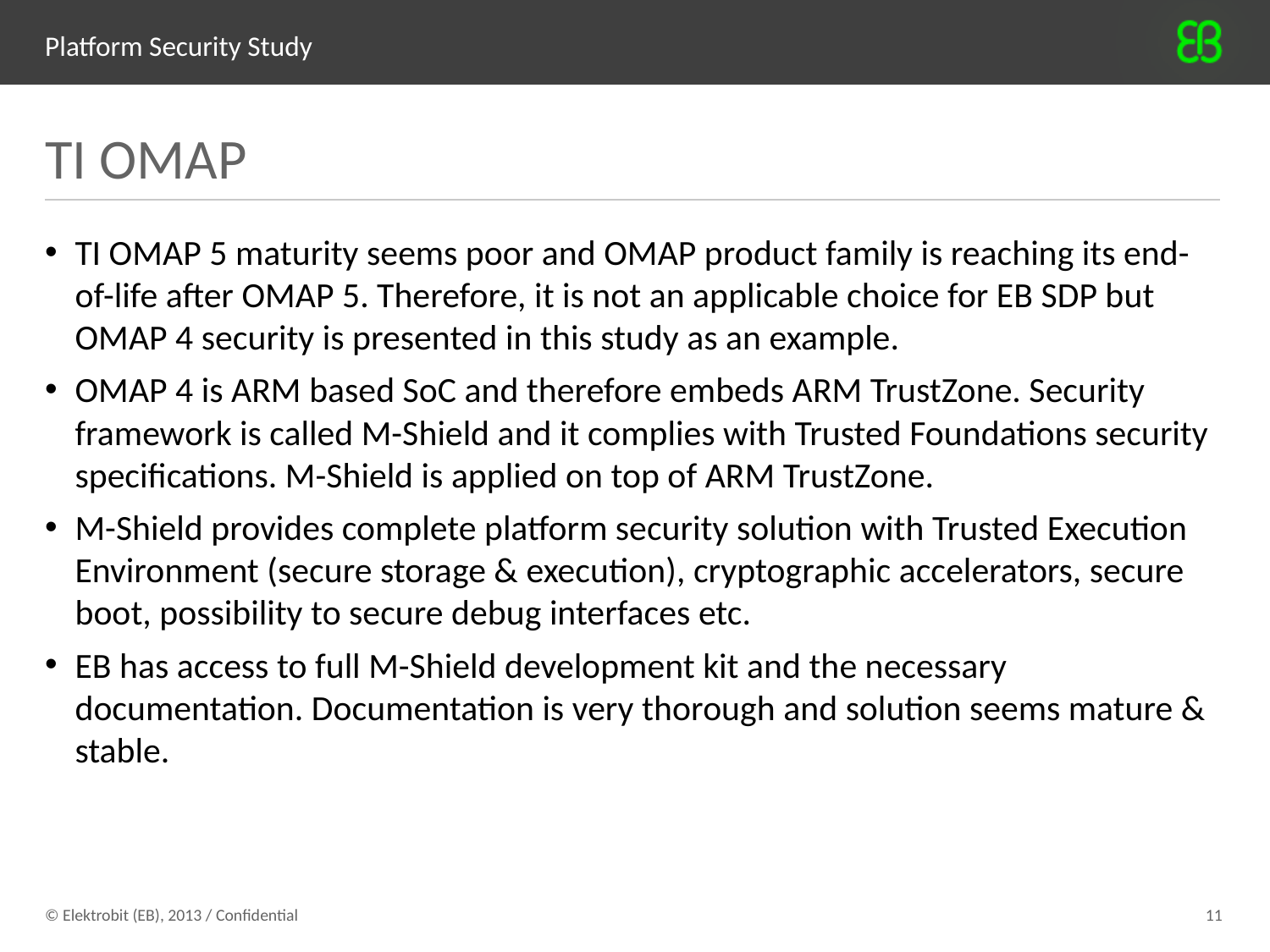

# Platform Security Study
TI OMAP
TI OMAP 5 maturity seems poor and OMAP product family is reaching its end-of-life after OMAP 5. Therefore, it is not an applicable choice for EB SDP but OMAP 4 security is presented in this study as an example.
OMAP 4 is ARM based SoC and therefore embeds ARM TrustZone. Security framework is called M-Shield and it complies with Trusted Foundations security specifications. M-Shield is applied on top of ARM TrustZone.
M-Shield provides complete platform security solution with Trusted Execution Environment (secure storage & execution), cryptographic accelerators, secure boot, possibility to secure debug interfaces etc.
EB has access to full M-Shield development kit and the necessary documentation. Documentation is very thorough and solution seems mature & stable.
© Elektrobit (EB), 2013 / Confidential
11